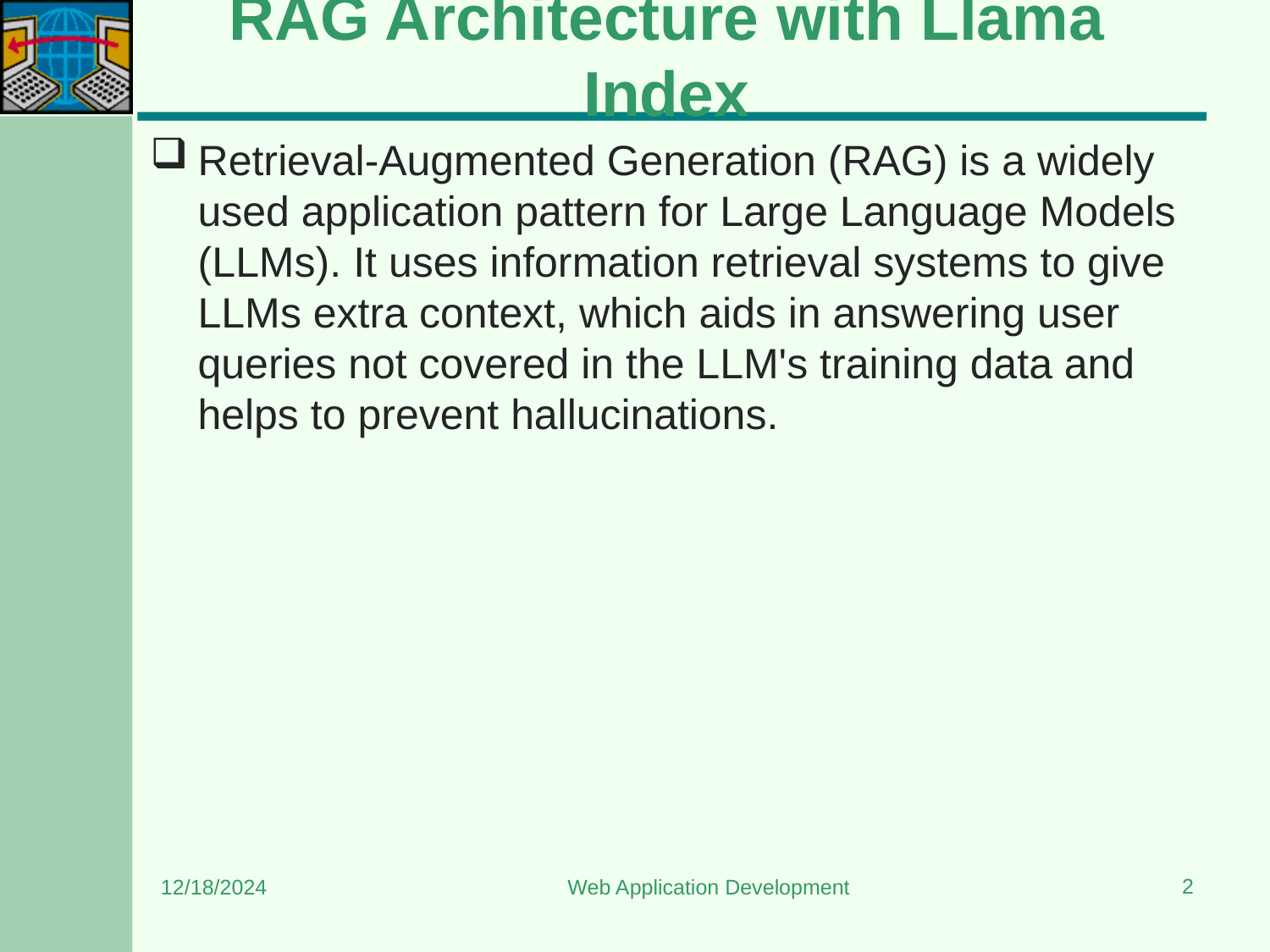

# RAG Architecture with Llama Index
Retrieval-Augmented Generation (RAG) is a widely used application pattern for Large Language Models (LLMs). It uses information retrieval systems to give LLMs extra context, which aids in answering user queries not covered in the LLM's training data and helps to prevent hallucinations.
2
12/18/2024
Web Application Development